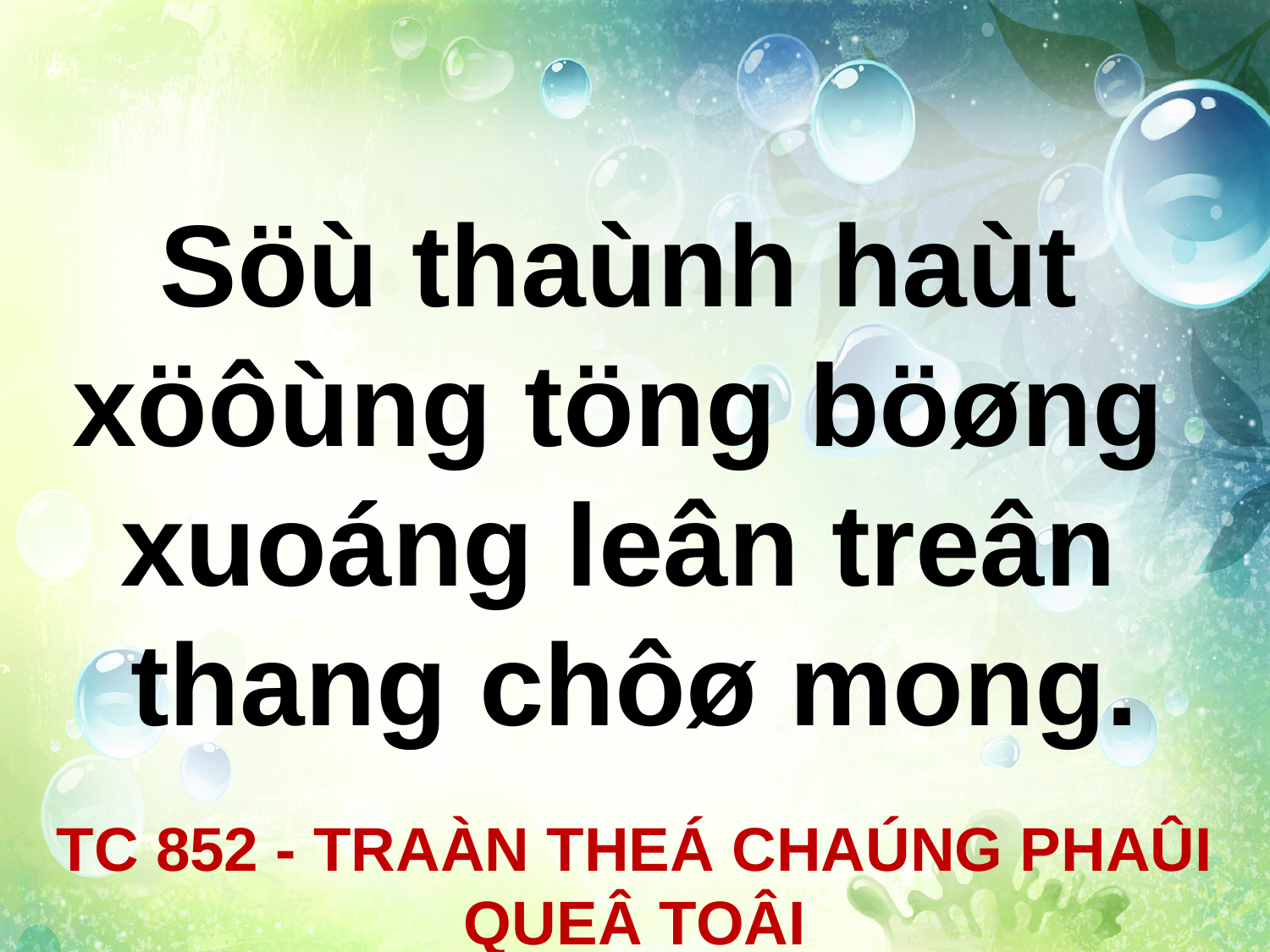

Söù thaùnh haùt
xöôùng töng böøng
xuoáng leân treân
thang chôø mong.
TC 852 - TRAÀN THEÁ CHAÚNG PHAÛI QUEÂ TOÂI